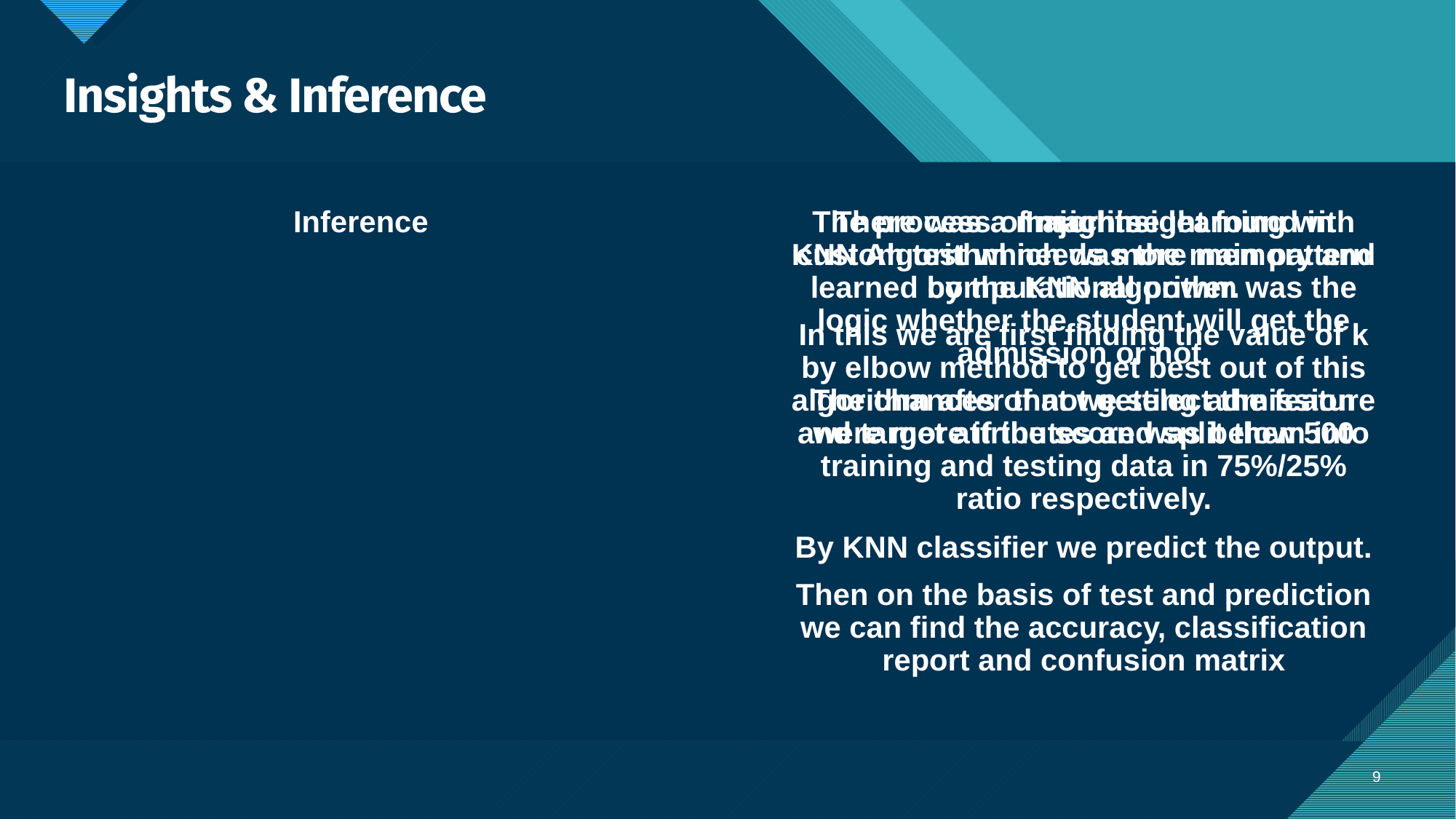

# Insights & Inference
Inference
Insights
The process of machine learning with KNN Algorithm needs more memory and computational power.
In this we are first finding the value of k by elbow method to get best out of this algorithm after that we select the feature and target attributes and split them into training and testing data in 75%/25% ratio respectively.
By KNN classifier we predict the output.
Then on the basis of test and prediction we can find the accuracy, classification report and confusion matrix
There was a major insight found in custom test which was the main pattern learned by the KNN algorithm was the logic whether the student will get the admission or not.
The chances of not getting admission were more if the score was below 500
9